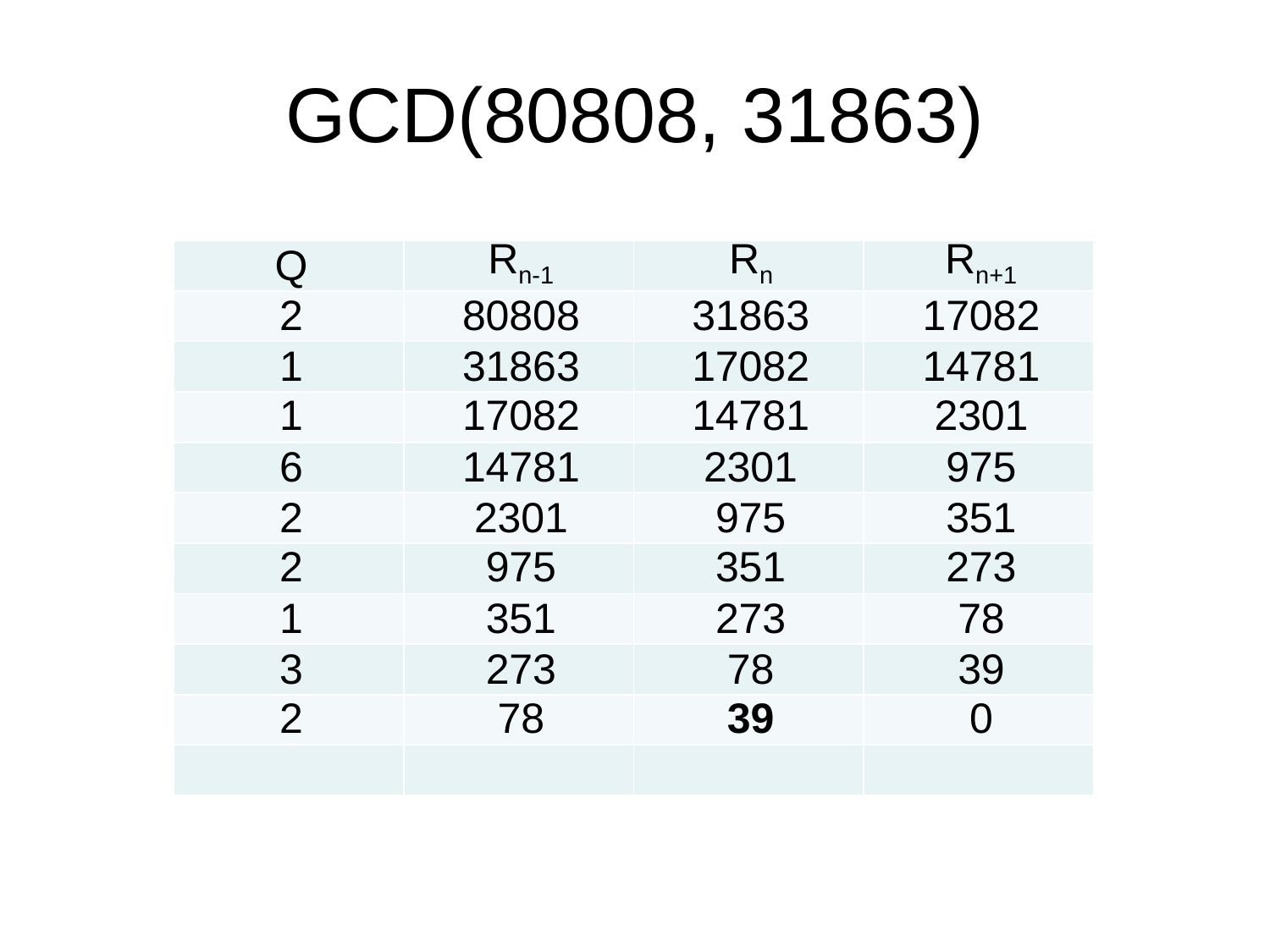

# GCD(80808, 31863)
| Q | Rn-1 | Rn | Rn+1 |
| --- | --- | --- | --- |
| 2 | 80808 | 31863 | 17082 |
| 1 | 31863 | 17082 | 14781 |
| 1 | 17082 | 14781 | 2301 |
| 6 | 14781 | 2301 | 975 |
| 2 | 2301 | 975 | 351 |
| 2 | 975 | 351 | 273 |
| 1 | 351 | 273 | 78 |
| 3 | 273 | 78 | 39 |
| 2 | 78 | 39 | 0 |
|  |  |  |  |